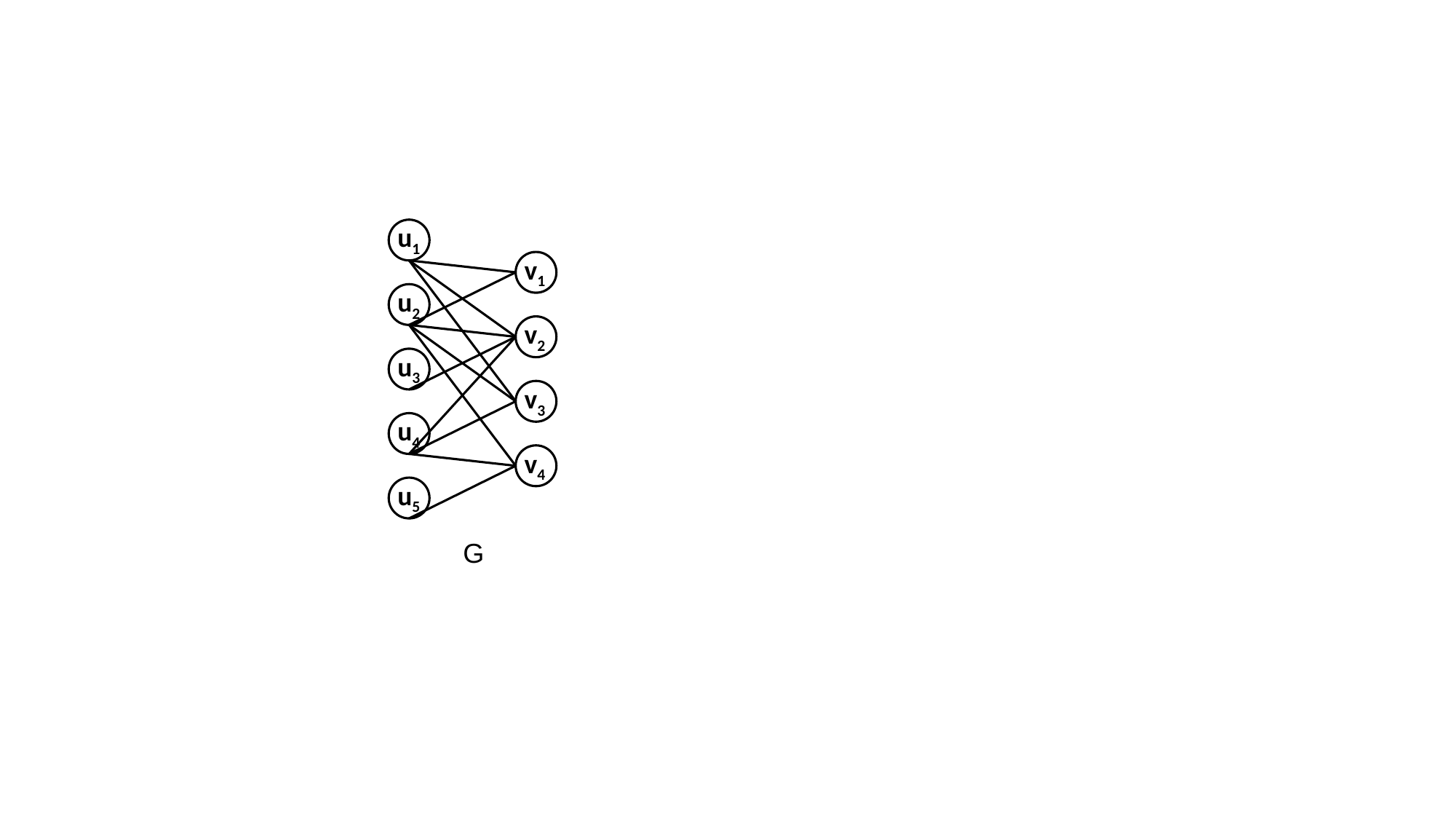

u1

v1

u2

v2

u3

v3

u4

v4

u5

G